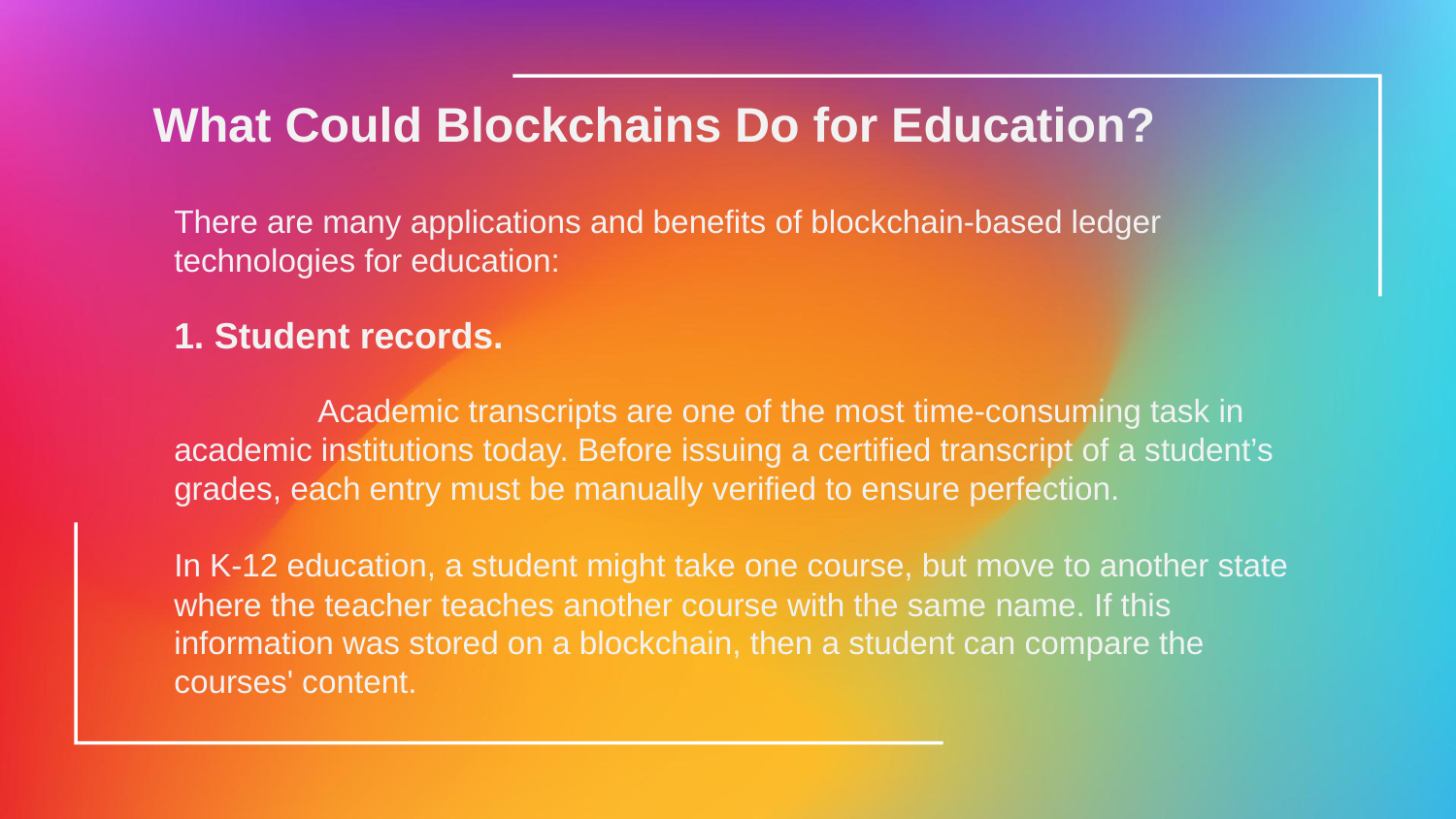

What Could Blockchains Do for Education?

There are many applications and benefits of blockchain-based ledger technologies for education:

1. Student records.

                Academic transcripts are one of the most time-consuming task in academic institutions today. Before issuing a certified transcript of a student’s grades, each entry must be manually verified to ensure perfection.

In K-12 education, a student might take one course, but move to another state where the teacher teaches another course with the same name. If this information was stored on a blockchain, then a student can compare the courses' content.